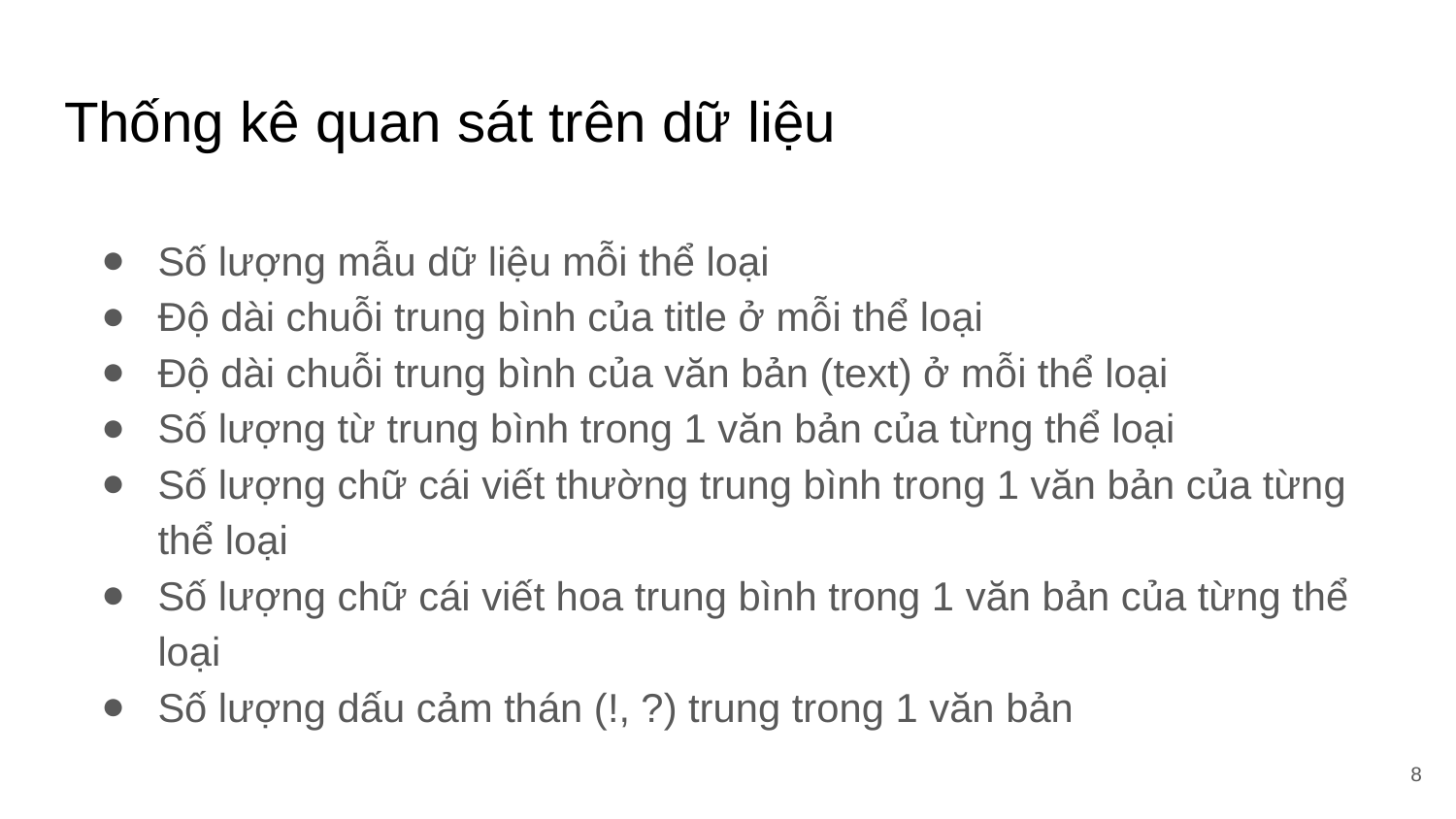

# Thống kê quan sát trên dữ liệu
Số lượng mẫu dữ liệu mỗi thể loại
Độ dài chuỗi trung bình của title ở mỗi thể loại
Độ dài chuỗi trung bình của văn bản (text) ở mỗi thể loại
Số lượng từ trung bình trong 1 văn bản của từng thể loại
Số lượng chữ cái viết thường trung bình trong 1 văn bản của từng thể loại
Số lượng chữ cái viết hoa trung bình trong 1 văn bản của từng thể loại
Số lượng dấu cảm thán (!, ?) trung trong 1 văn bản
8